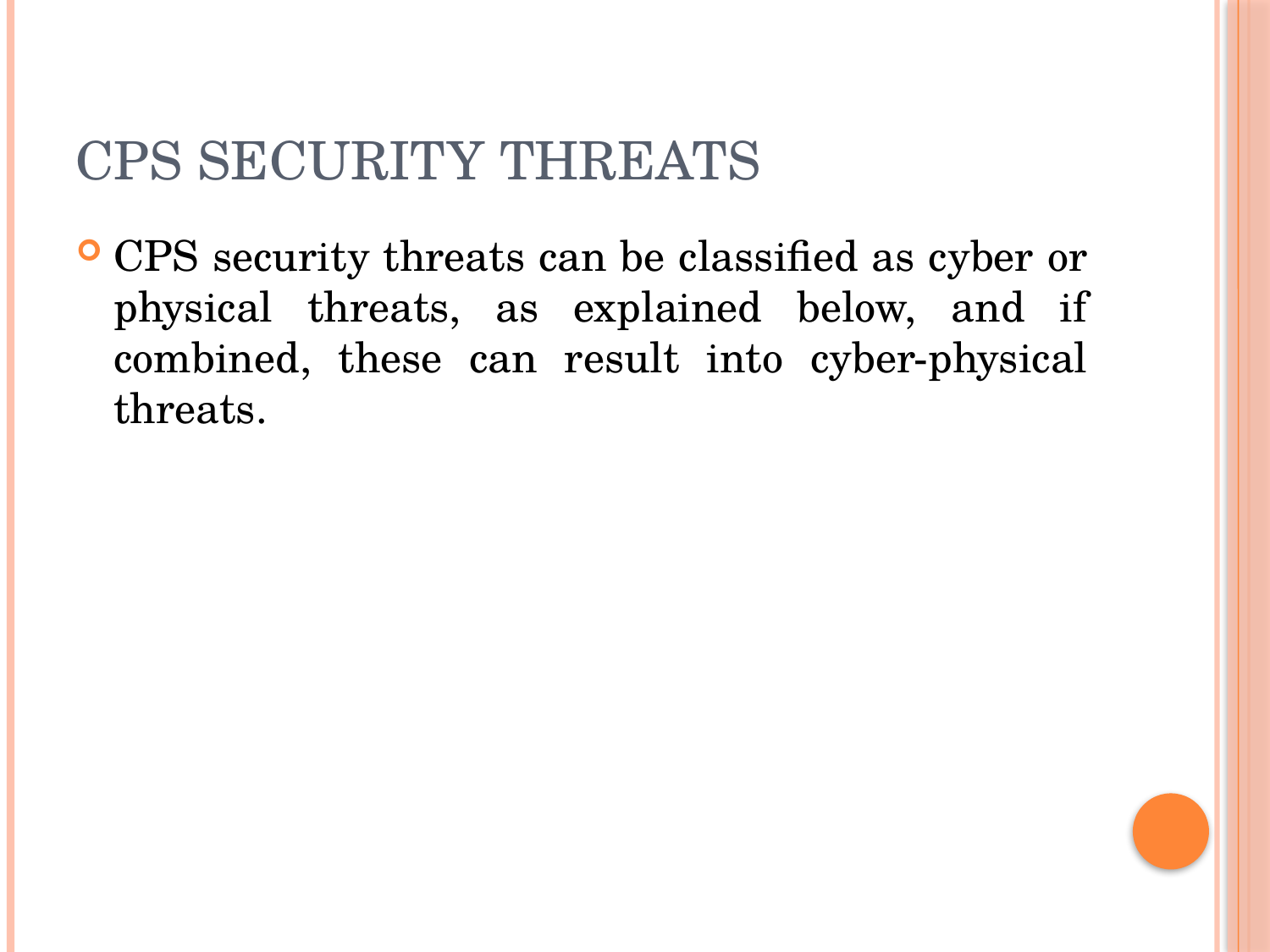

# CPS security threats
CPS security threats can be classified as cyber or physical threats, as explained below, and if combined, these can result into cyber-physical threats.